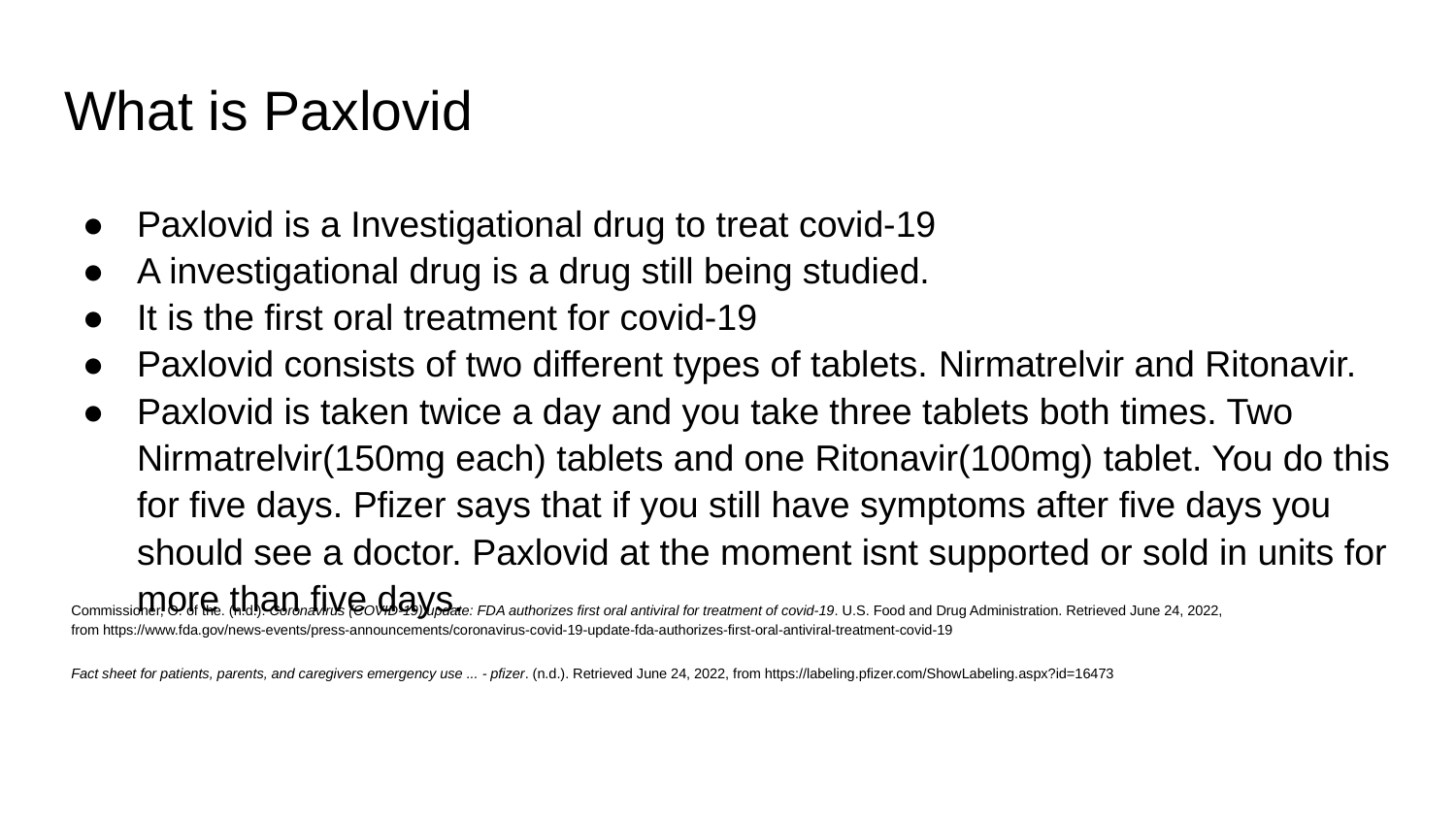

# What is Paxlovid
Paxlovid is a Investigational drug to treat covid-19
A investigational drug is a drug still being studied.
It is the first oral treatment for covid-19
Paxlovid consists of two different types of tablets. Nirmatrelvir and Ritonavir.
Paxlovid is taken twice a day and you take three tablets both times. Two Nirmatrelvir(150mg each) tablets and one Ritonavir(100mg) tablet. You do this for five days. Pfizer says that if you still have symptoms after five days you should see a doctor. Paxlovid at the moment isnt supported or sold in units for more than five days.

Commissioner, O. of the. (n.d.). Coronavirus (COVID-19) update: FDA authorizes first oral antiviral for treatment of covid-19. U.S. Food and Drug Administration. Retrieved June 24, 2022, from https://www.fda.gov/news-events/press-announcements/coronavirus-covid-19-update-fda-authorizes-first-oral-antiviral-treatment-covid-19
Fact sheet for patients, parents, and caregivers emergency use ... - pfizer. (n.d.). Retrieved June 24, 2022, from https://labeling.pfizer.com/ShowLabeling.aspx?id=16473